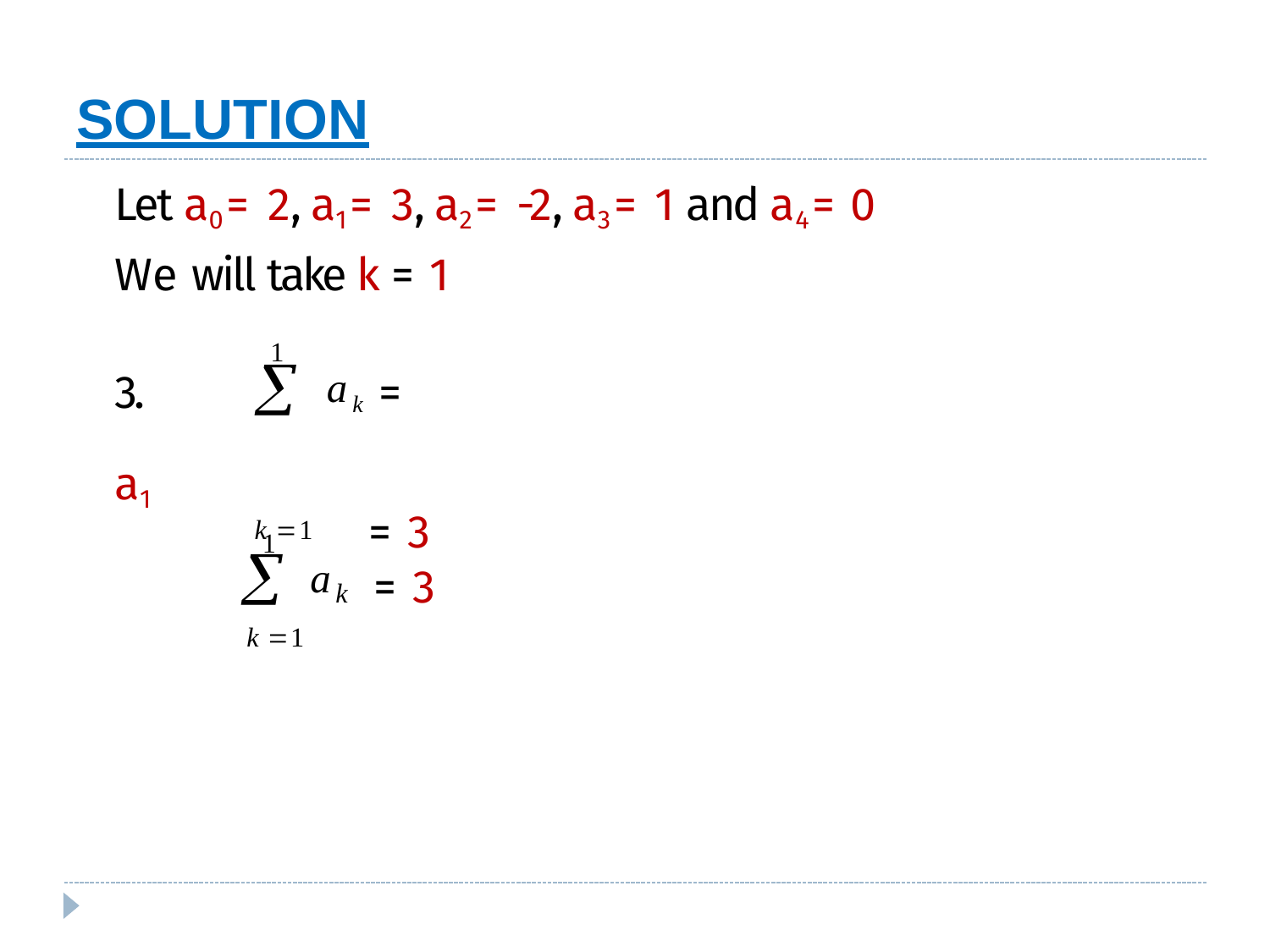

SOLUTION
Let a0 = 2, a1 = 3, a2 = -2, a3 = 1 and a4 = 0  We will take k = 1
1
3.	∑ ak = a1
k =1
= 3
1
∑ ak	= 3
k =1